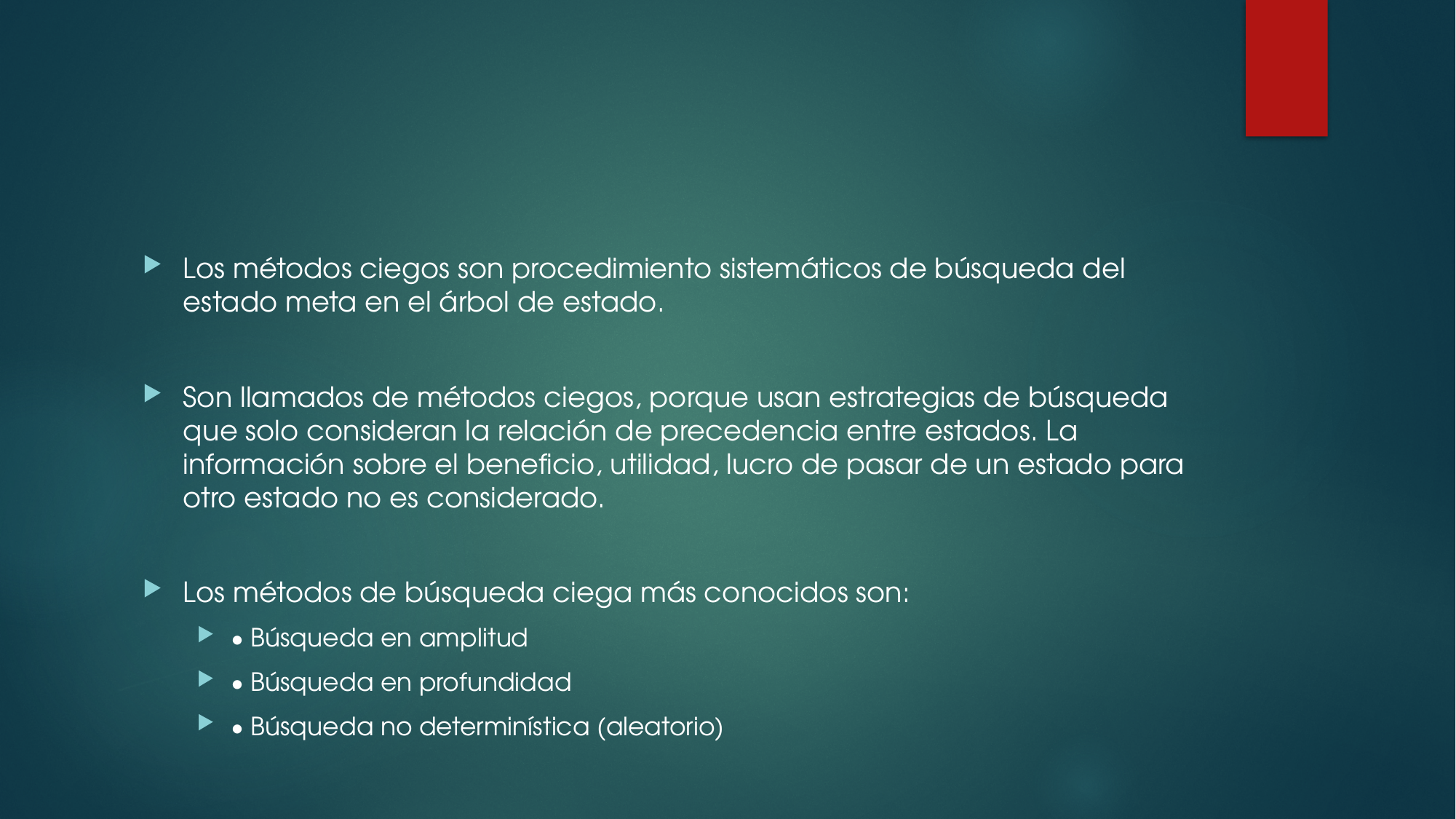

#
Los métodos ciegos son procedimiento sistemáticos de búsqueda del estado meta en el árbol de estado.

Son llamados de métodos ciegos, porque usan estrategias de búsqueda que solo consideran la relación de precedencia entre estados. La información sobre el beneficio, utilidad, lucro de pasar de un estado para otro estado no es considerado.

Los métodos de búsqueda ciega más conocidos son:
• Búsqueda en amplitud
• Búsqueda en profundidad
• Búsqueda no determinística (aleatorio)